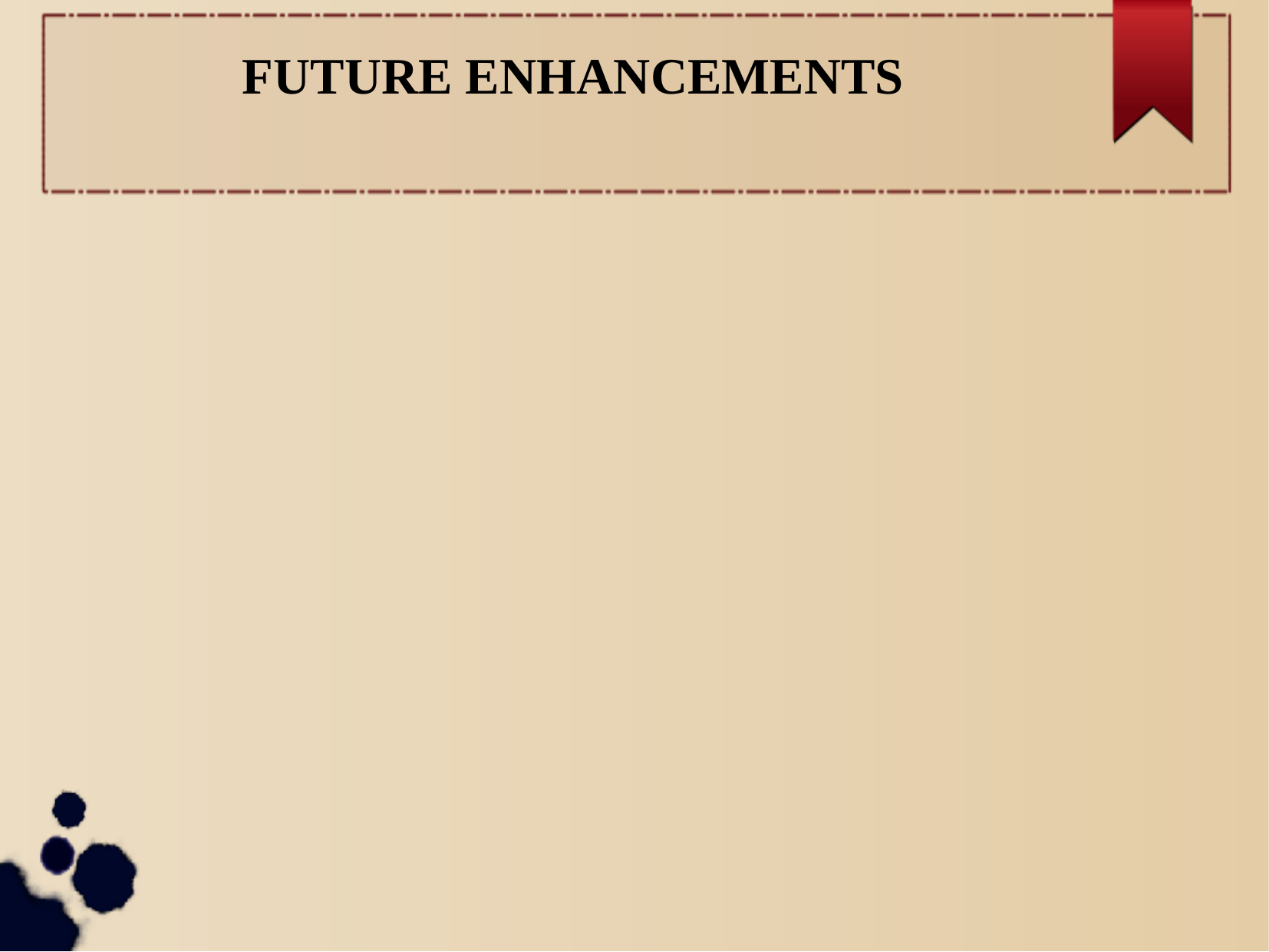

# FUTURE ENHANCEMENTS

Dynamic reviews from the user

Allocation of volunteers for courses

Captcha Generation

Deploying the project on the cloud